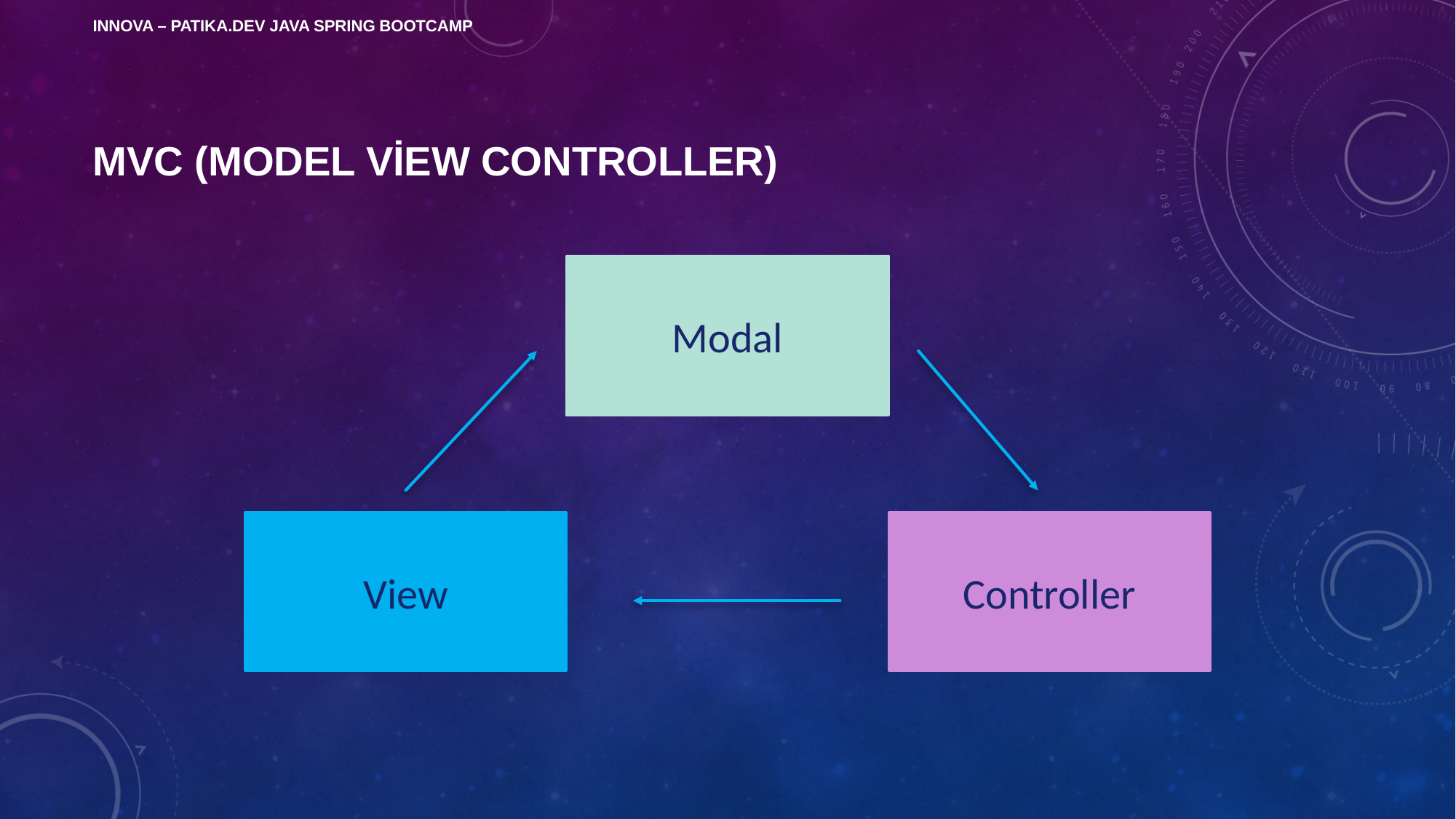

INNOVA – PATıKA.DEV JAVA SPRING BOOTCAMP
# MVC (Model view controller)
Modal
View
Controller